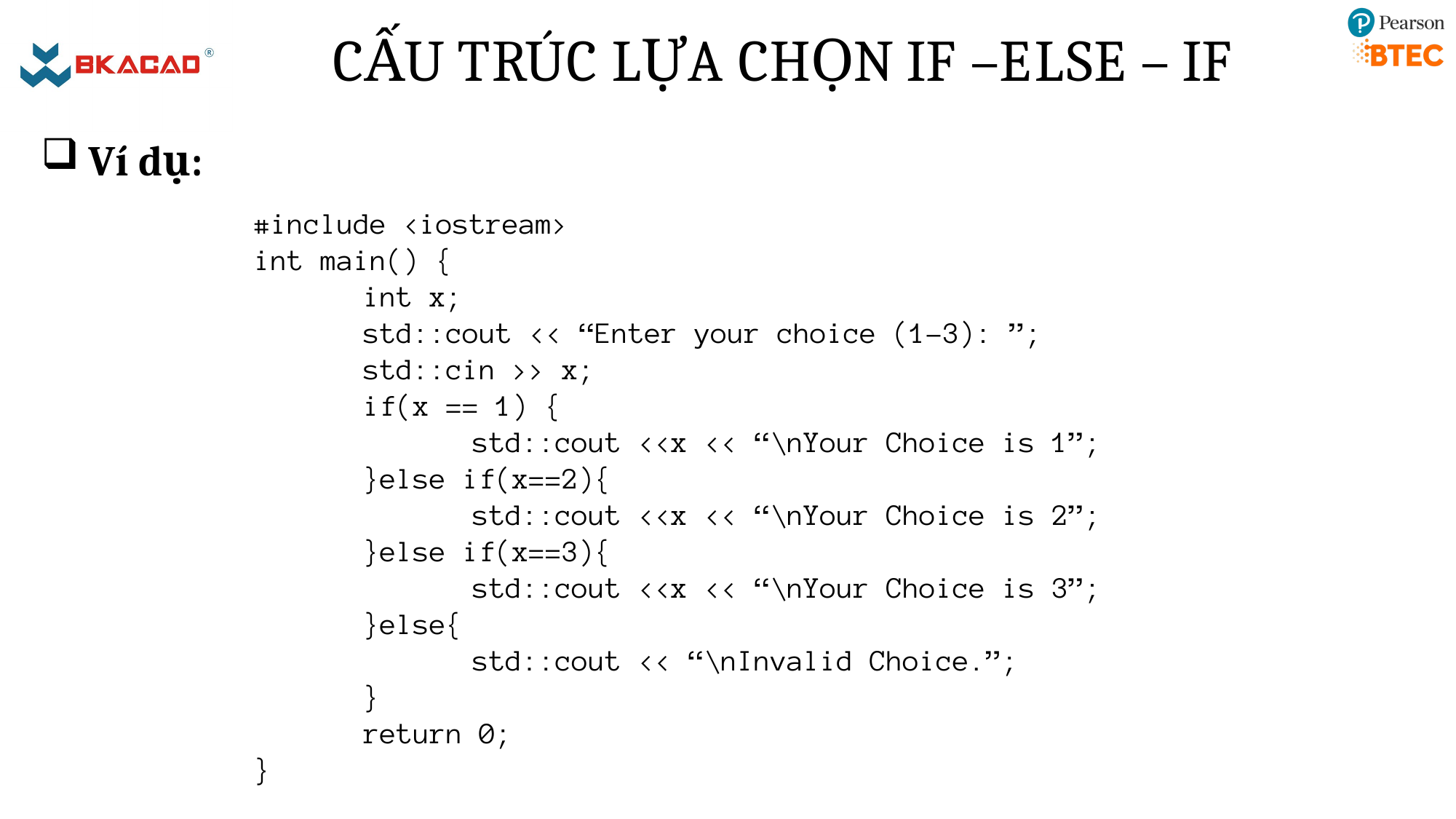

# CẤU TRÚC LỰA CHỌN IF –ELSE – IF
 Ví dụ:
#include <iostream>
int main() {
	int x;
	std::cout << “Enter your choice (1-3): ”;
	std::cin >> x;
	if(x == 1) {
		std::cout <<x << “\nYour Choice is 1”;
	}else if(x==2){
		std::cout <<x << “\nYour Choice is 2”;
	}else if(x==3){
		std::cout <<x << “\nYour Choice is 3”;
	}else{
		std::cout << “\nInvalid Choice.”;
 	}
	return 0;
}